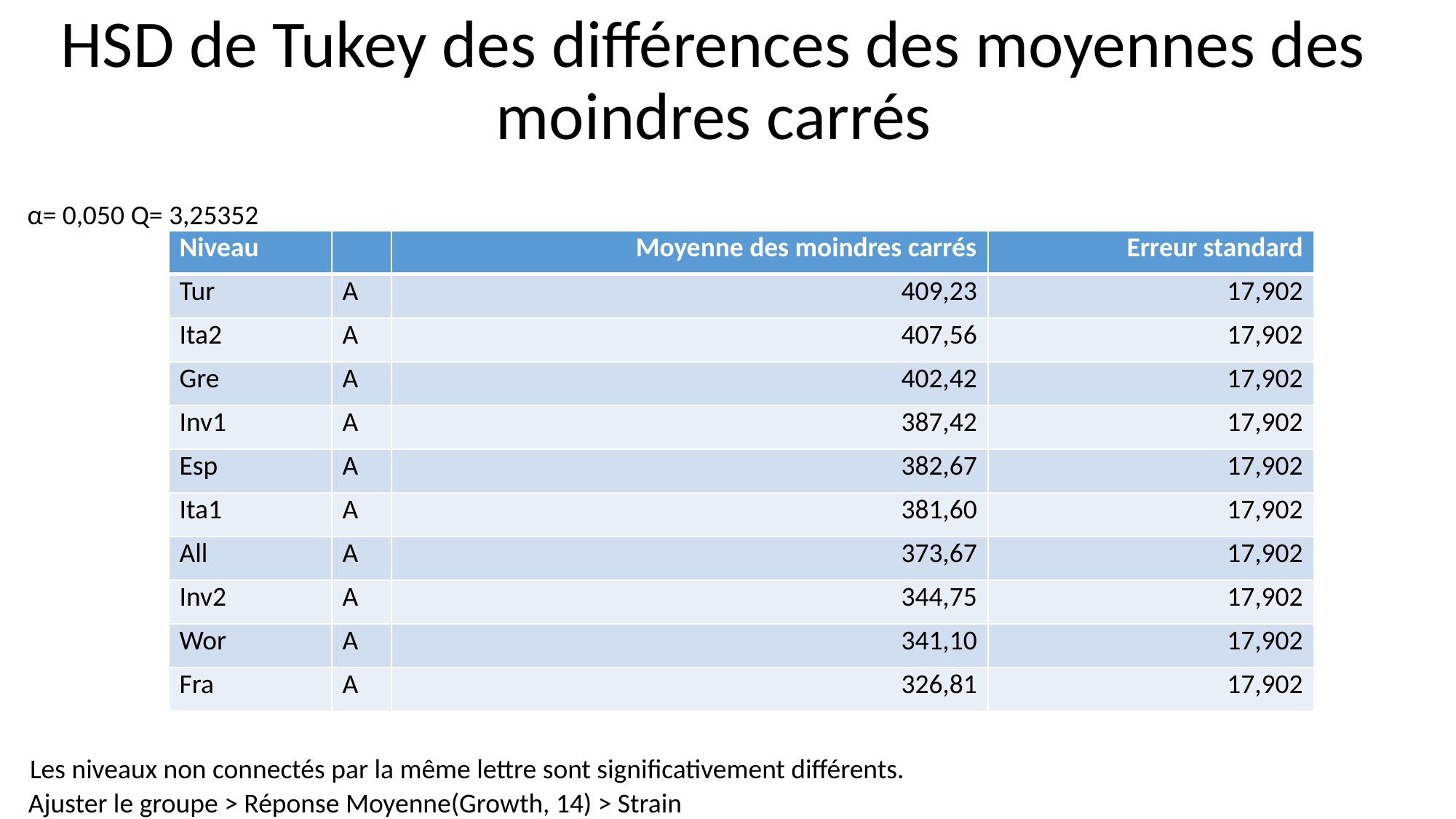

# HSD de Tukey des différences des moyennes des moindres carrés
α=
0,050
Q=
3,25352
| Niveau |  | Moyenne des moindres carrés | Erreur standard |
| --- | --- | --- | --- |
| Tur | A | 409,23 | 17,902 |
| Ita2 | A | 407,56 | 17,902 |
| Gre | A | 402,42 | 17,902 |
| Inv1 | A | 387,42 | 17,902 |
| Esp | A | 382,67 | 17,902 |
| Ita1 | A | 381,60 | 17,902 |
| All | A | 373,67 | 17,902 |
| Inv2 | A | 344,75 | 17,902 |
| Wor | A | 341,10 | 17,902 |
| Fra | A | 326,81 | 17,902 |
Les niveaux non connectés par la même lettre sont significativement différents.
Ajuster le groupe > Réponse Moyenne(Growth, 14) > Strain